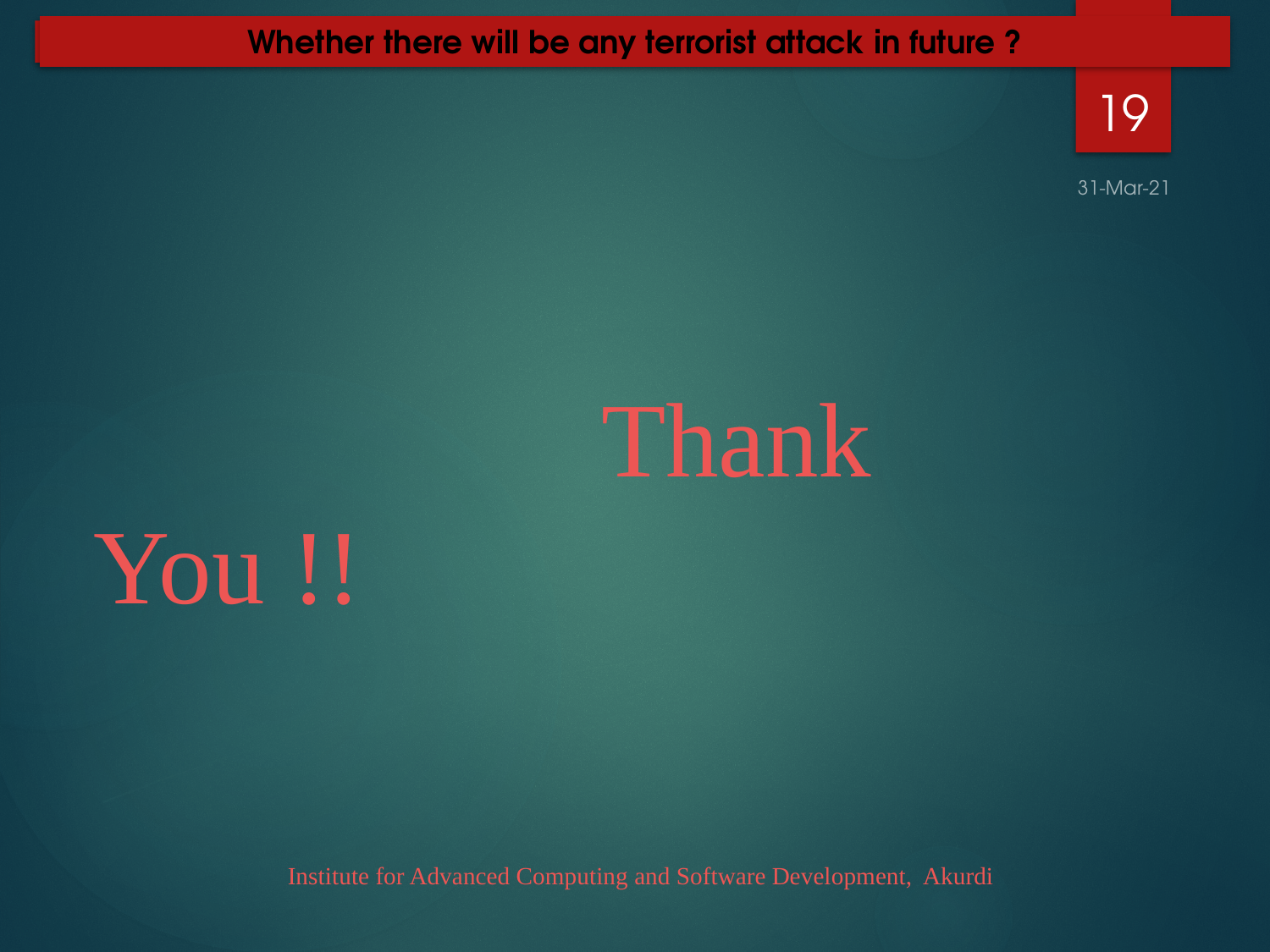

Whether there will be any terrorist attack in future ?
PLANT DISEASE DETECTION USING CONVOLUTION NEURAL NETWORK
19
31-Mar-21

				Thank You !!

Institute for Advanced Computing and Software Development,  Akurdi